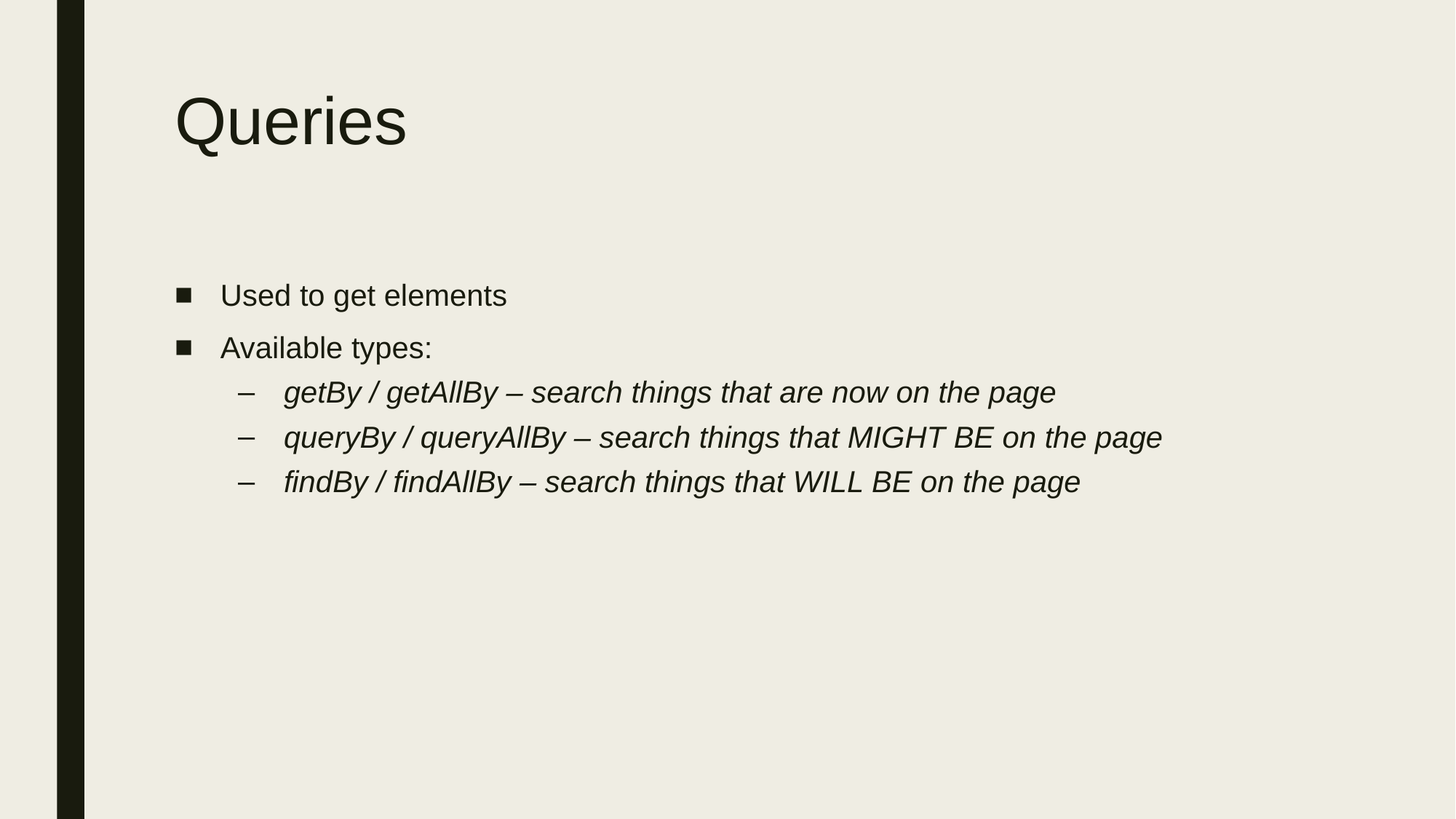

# Queries
Used to get elements
Available types:
getBy / getAllBy – search things that are now on the page
queryBy / queryAllBy – search things that MIGHT BE on the page
findBy / findAllBy – search things that WILL BE on the page